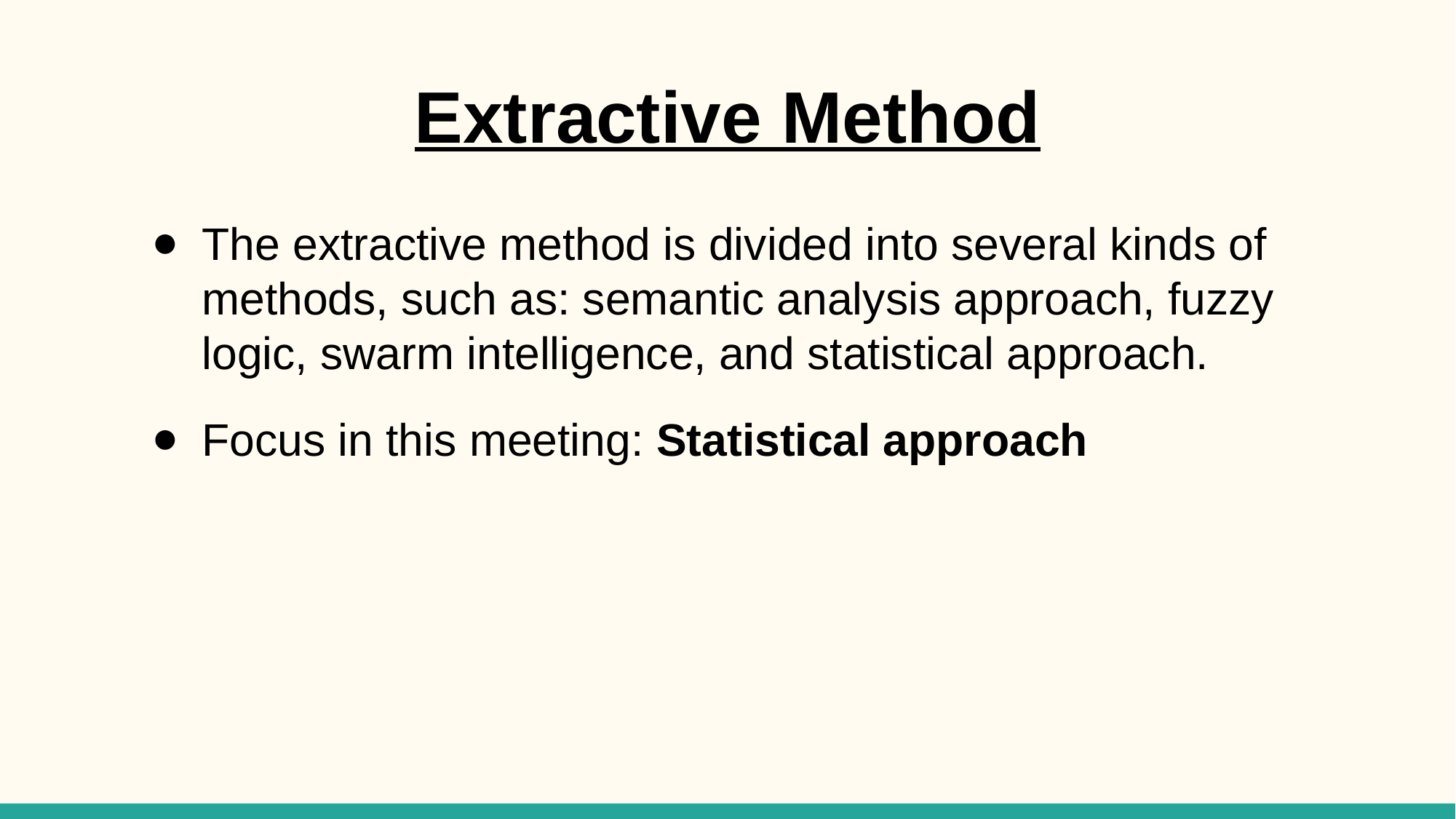

# Extractive Method
The extractive method is divided into several kinds of methods, such as: semantic analysis approach, fuzzy logic, swarm intelligence, and statistical approach.
Focus in this meeting: Statistical approach